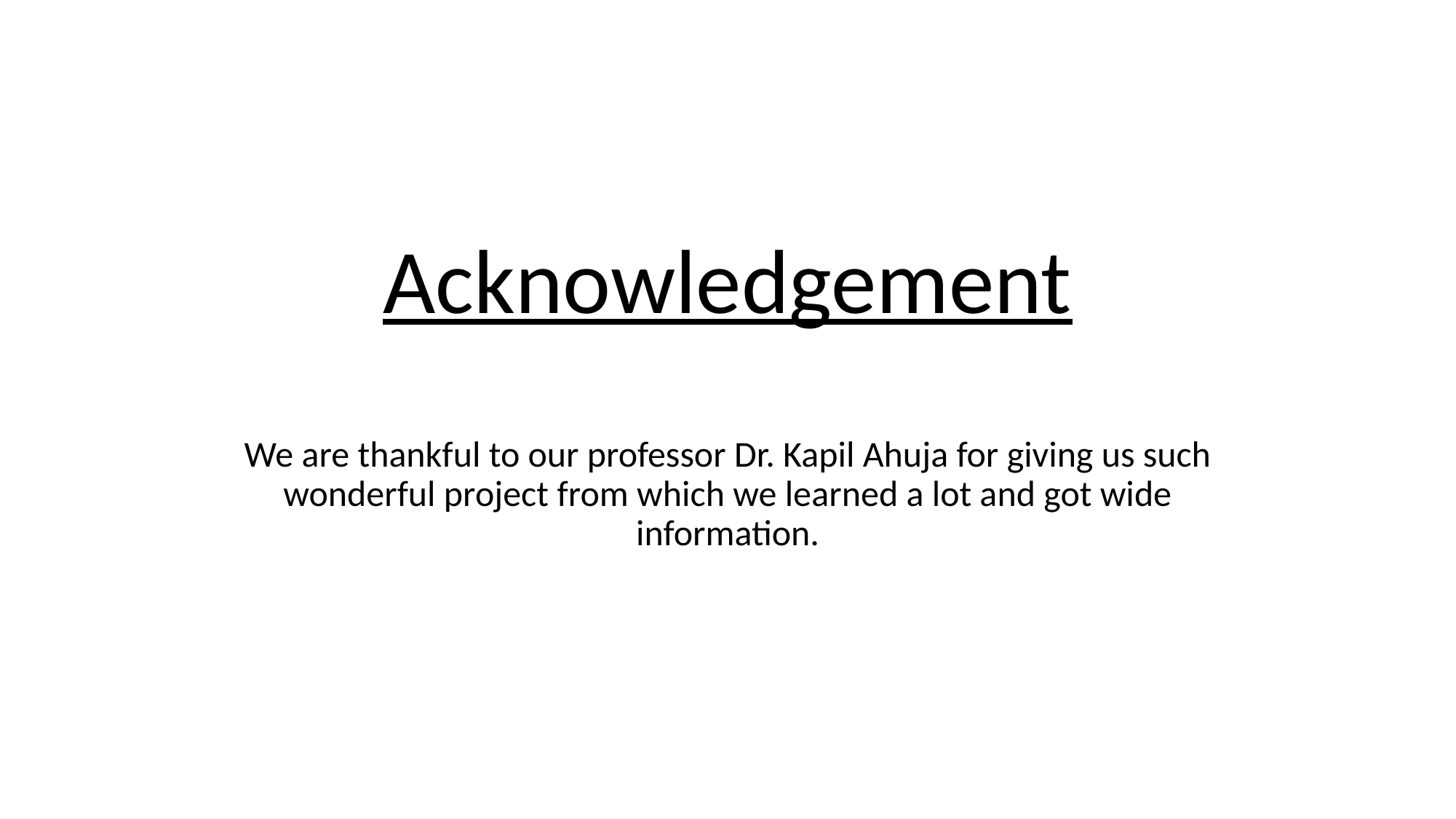

# Acknowledgement
We are thankful to our professor Dr. Kapil Ahuja for giving us such wonderful project from which we learned a lot and got wide information.